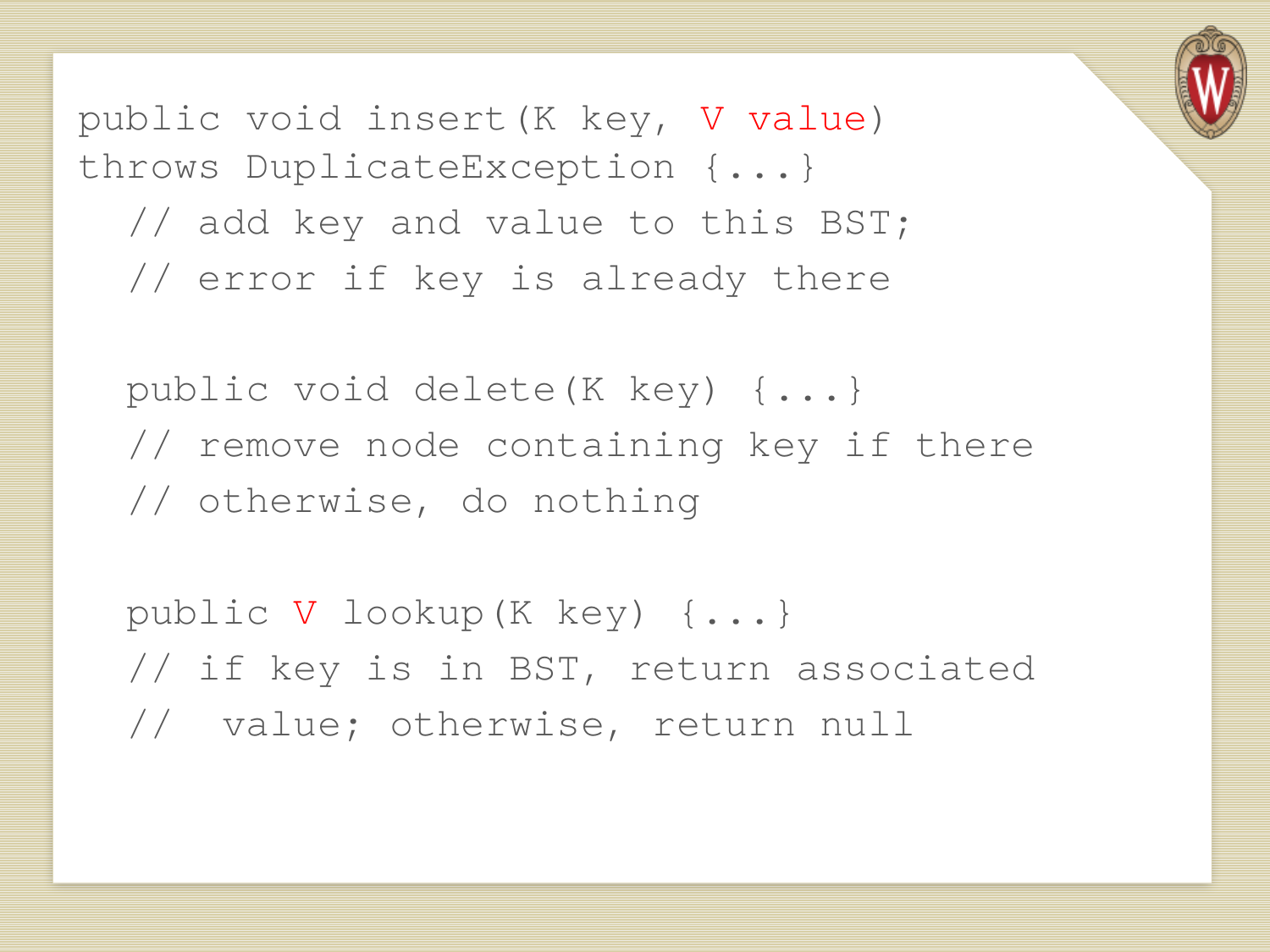

public void insert(K key, V value) 		throws DuplicateException {...}
  // add key and value to this BST;
  // error if key is already there

  public void delete(K key) {...}
  // remove node containing key if there
  // otherwise, do nothing

  public V lookup(K key) {...}
  // if key is in BST, return associated
  //  value; otherwise, return null